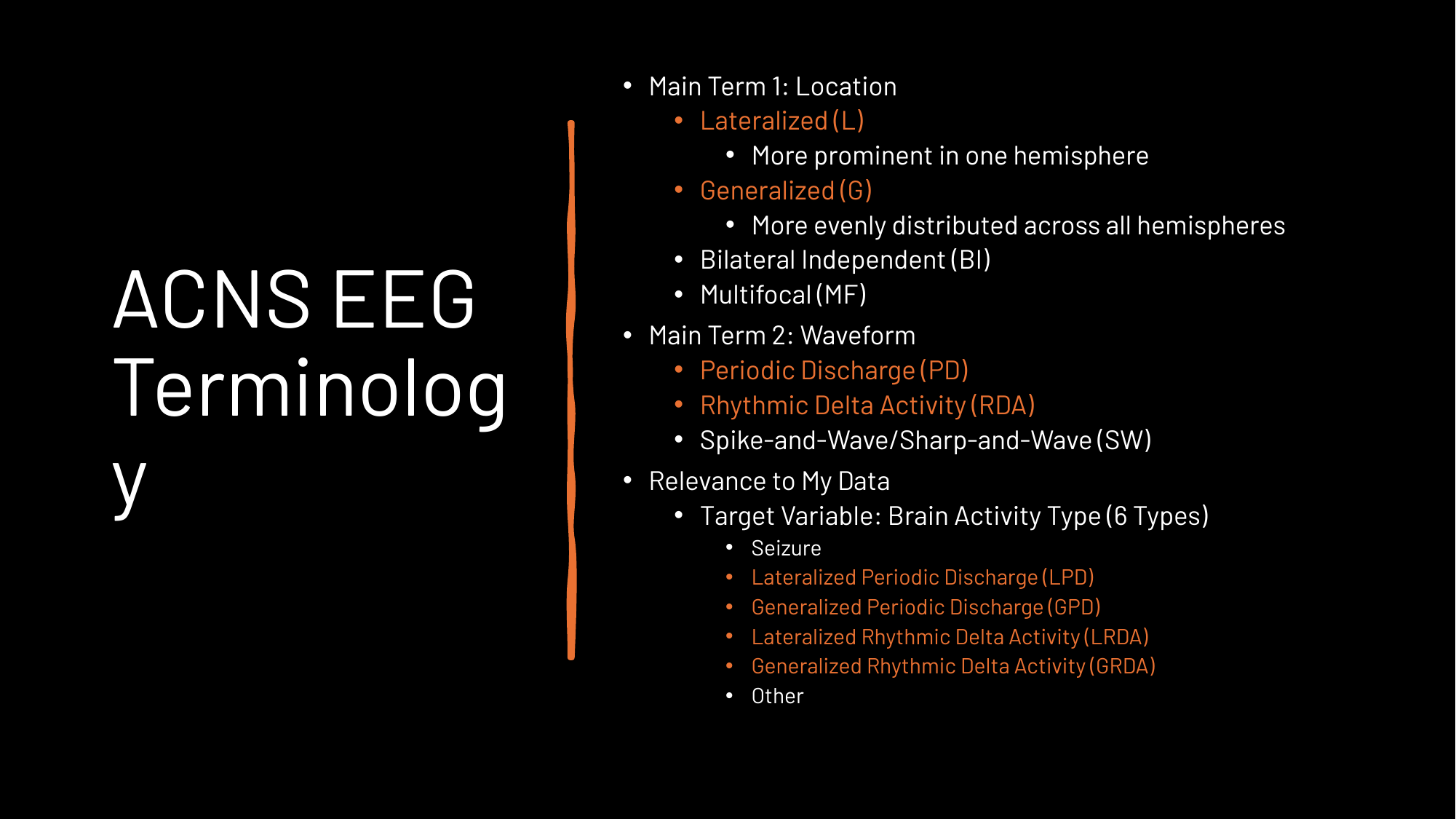

# ACNS EEG Terminology
Main Term 1: Location
Lateralized (L)
More prominent in one hemisphere
Generalized (G)
More evenly distributed across all hemispheres
Bilateral Independent (BI)
Multifocal (MF)
Main Term 2: Waveform
Periodic Discharge (PD)
Rhythmic Delta Activity (RDA)
Spike-and-Wave/Sharp-and-Wave (SW)
Relevance to My Data
Target Variable: Brain Activity Type (6 Types)
Seizure
Lateralized Periodic Discharge (LPD)
Generalized Periodic Discharge (GPD)
Lateralized Rhythmic Delta Activity (LRDA)
Generalized Rhythmic Delta Activity (GRDA)
Other